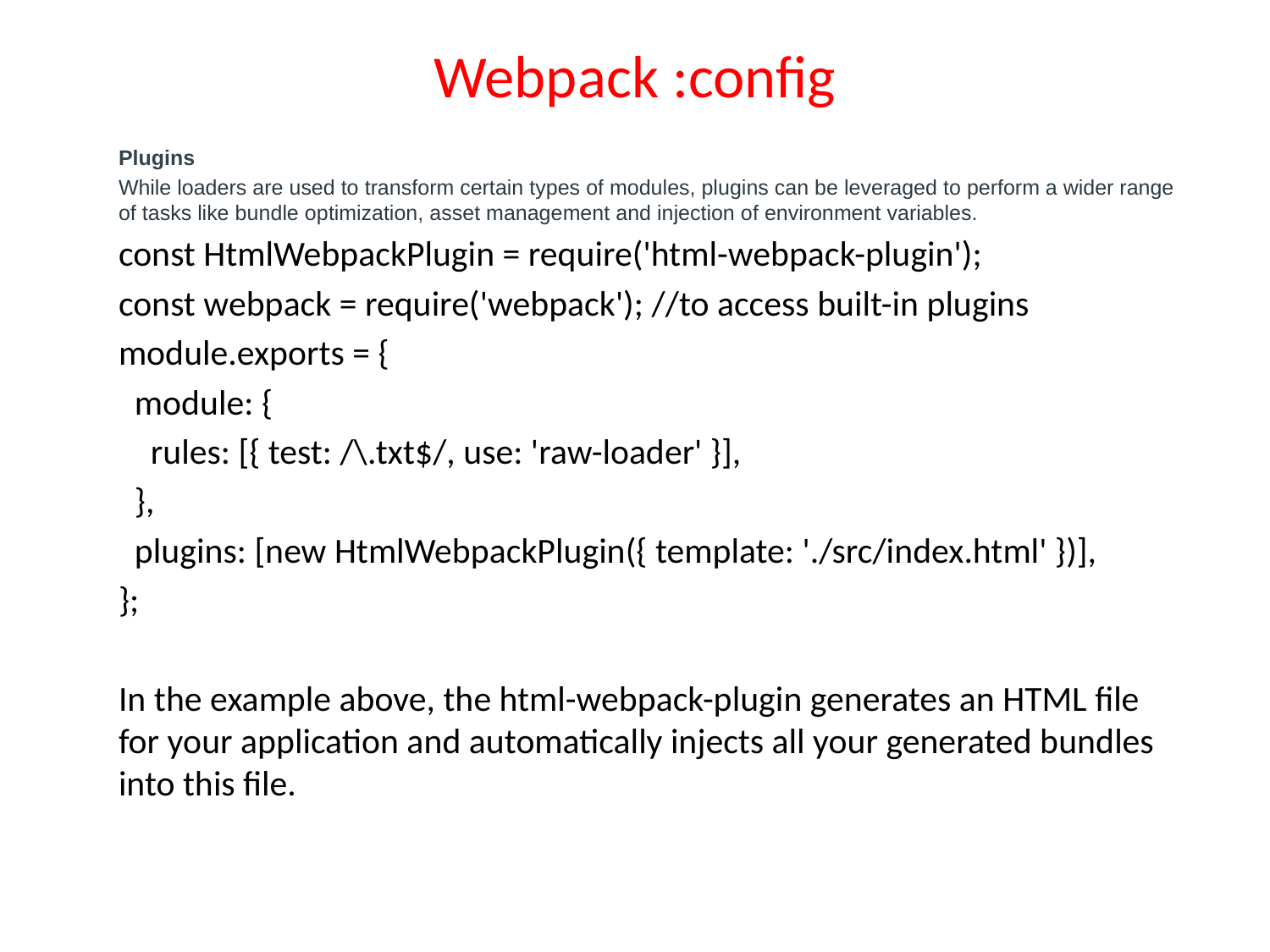

# Webpack :config
Plugins
While loaders are used to transform certain types of modules, plugins can be leveraged to perform a wider range of tasks like bundle optimization, asset management and injection of environment variables.
const HtmlWebpackPlugin = require('html-webpack-plugin');
const webpack = require('webpack'); //to access built-in plugins
module.exports = {
  module: {
    rules: [{ test: /\.txt$/, use: 'raw-loader' }],
  },
  plugins: [new HtmlWebpackPlugin({ template: './src/index.html' })],
};

In the example above, the html-webpack-plugin generates an HTML file for your application and automatically injects all your generated bundles into this file.